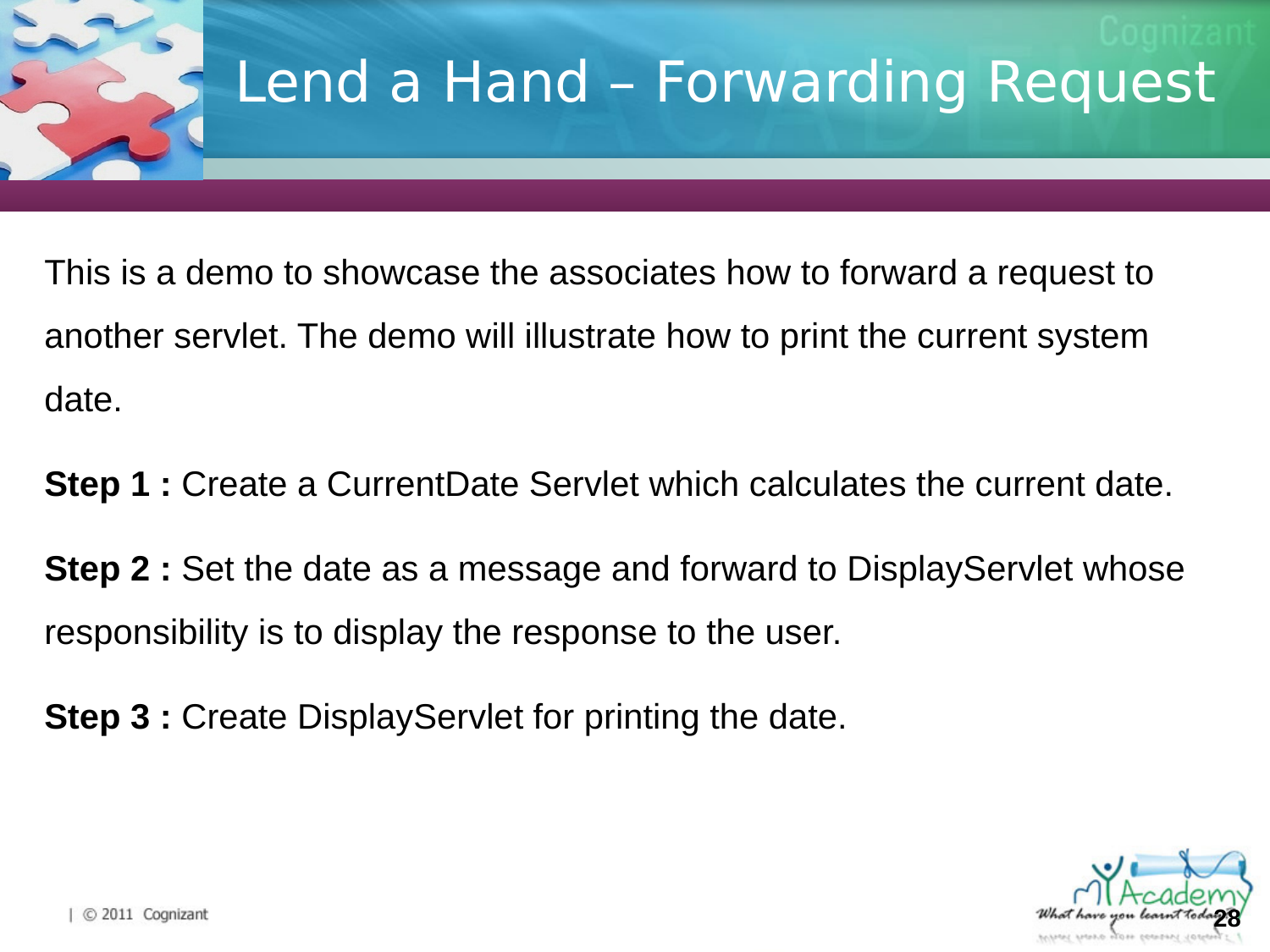

# Lend a Hand – Forwarding Request
This is a demo to showcase the associates how to forward a request to another servlet. The demo will illustrate how to print the current system date.
Step 1 : Create a CurrentDate Servlet which calculates the current date.
Step 2 : Set the date as a message and forward to DisplayServlet whose responsibility is to display the response to the user.
Step 3 : Create DisplayServlet for printing the date.
28